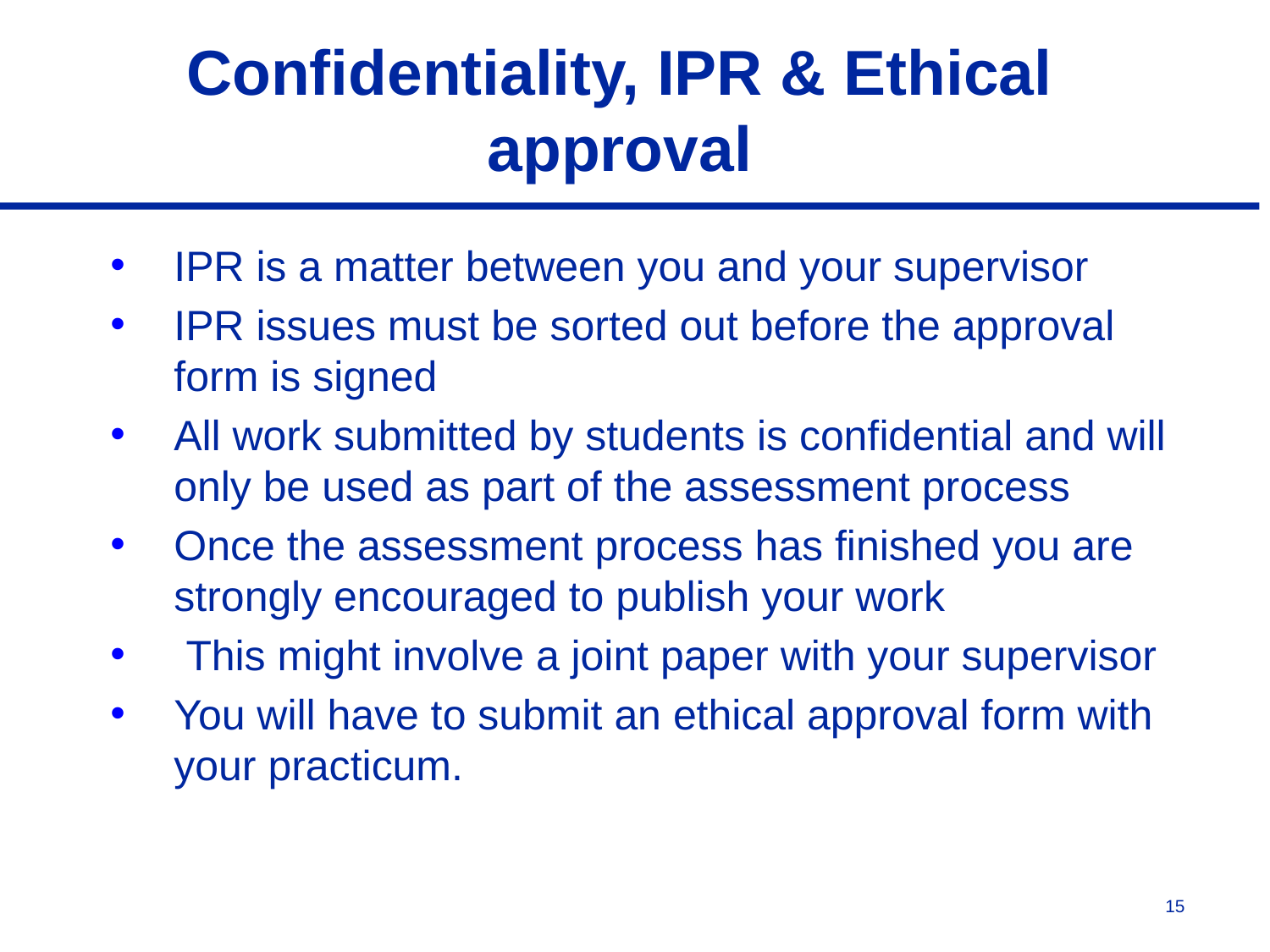

# Confidentiality, IPR & Ethical approval
IPR is a matter between you and your supervisor
IPR issues must be sorted out before the approval form is signed
All work submitted by students is confidential and will only be used as part of the assessment process
Once the assessment process has finished you are strongly encouraged to publish your work
 This might involve a joint paper with your supervisor
You will have to submit an ethical approval form with your practicum.